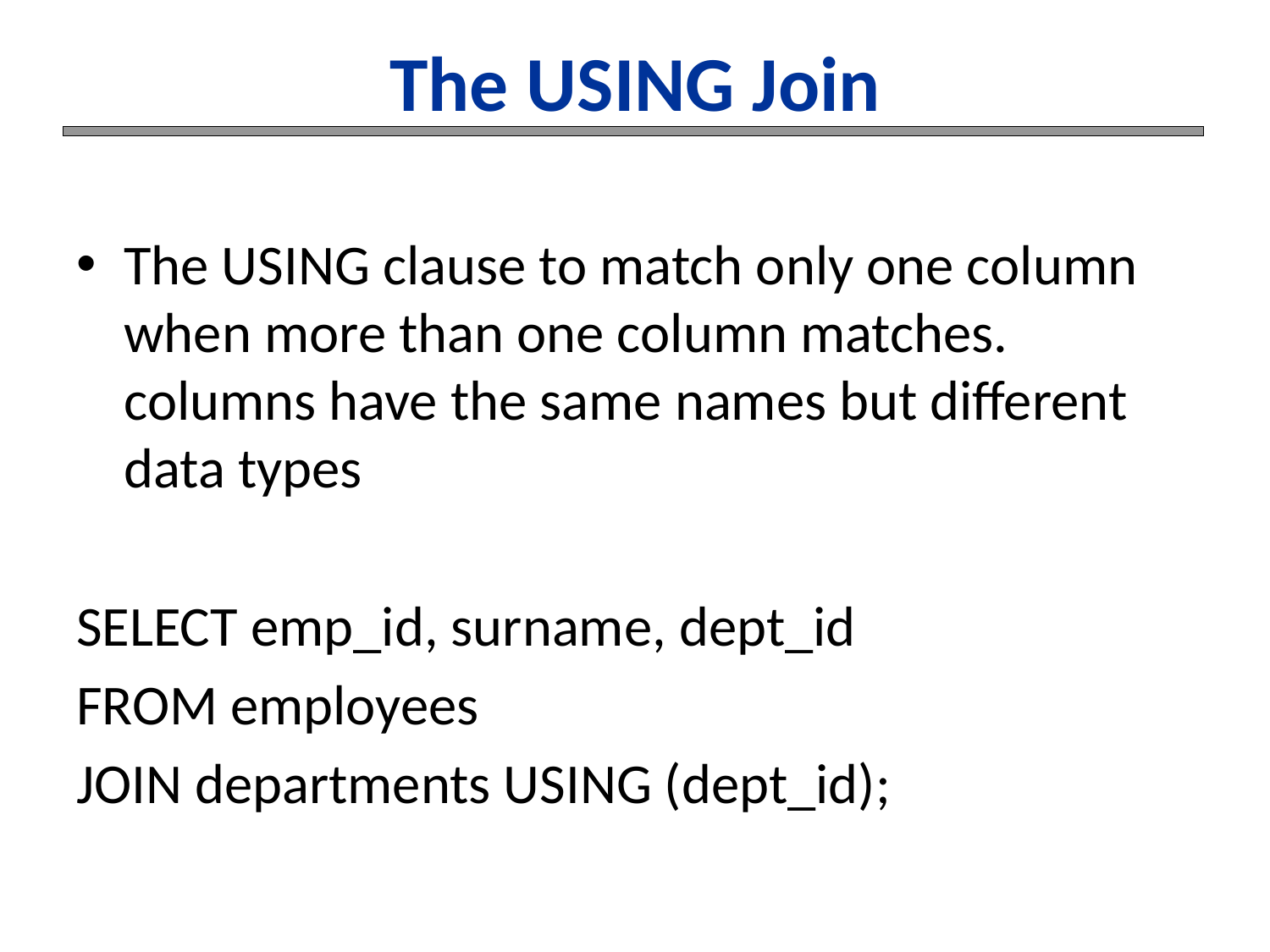

# The USING Join

The USING clause to match only one column when more than one column matches. columns have the same names but different data types

SELECT emp_id, surname, dept_id
FROM employees
JOIN departments USING (dept_id);